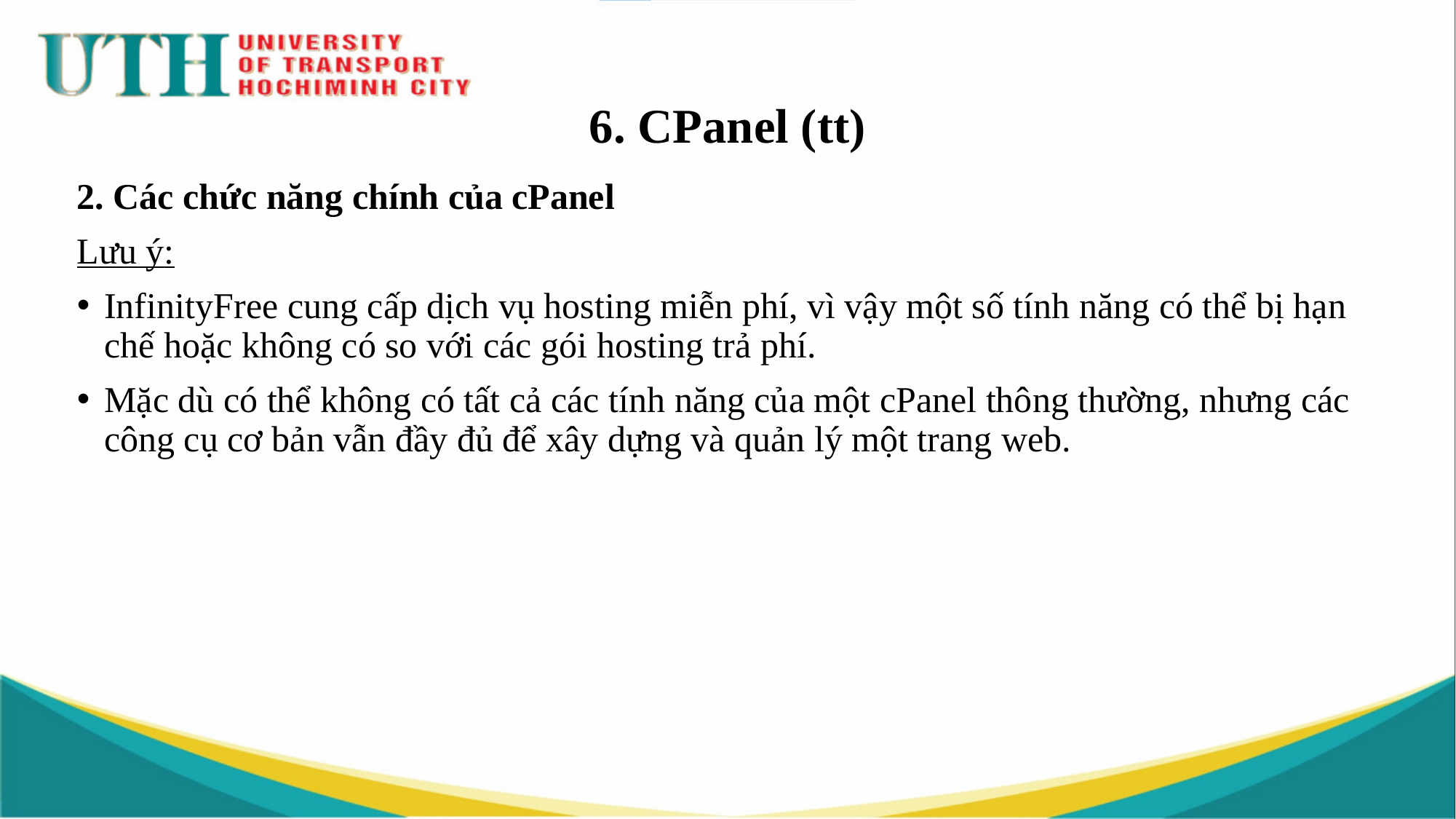

# 6. CPanel (tt)
2. Các chức năng chính của cPanel
Lưu ý:
InfinityFree cung cấp dịch vụ hosting miễn phí, vì vậy một số tính năng có thể bị hạn chế hoặc không có so với các gói hosting trả phí.
Mặc dù có thể không có tất cả các tính năng của một cPanel thông thường, nhưng các công cụ cơ bản vẫn đầy đủ để xây dựng và quản lý một trang web.
28